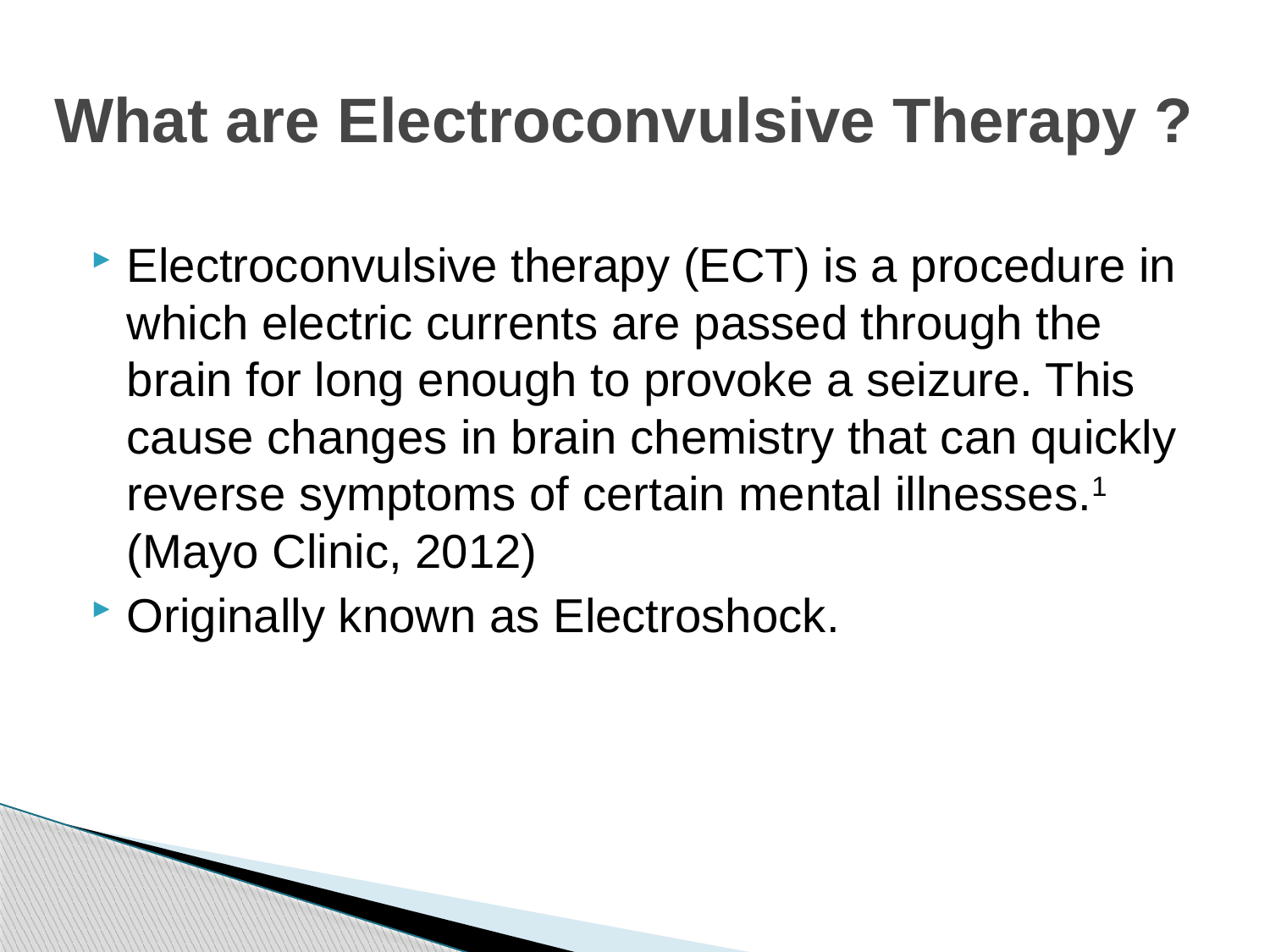

# What are Electroconvulsive Therapy ?
Electroconvulsive therapy (ECT) is a procedure in which electric currents are passed through the brain for long enough to provoke a seizure. This cause changes in brain chemistry that can quickly reverse symptoms of certain mental illnesses.1 (Mayo Clinic, 2012)
Originally known as Electroshock.